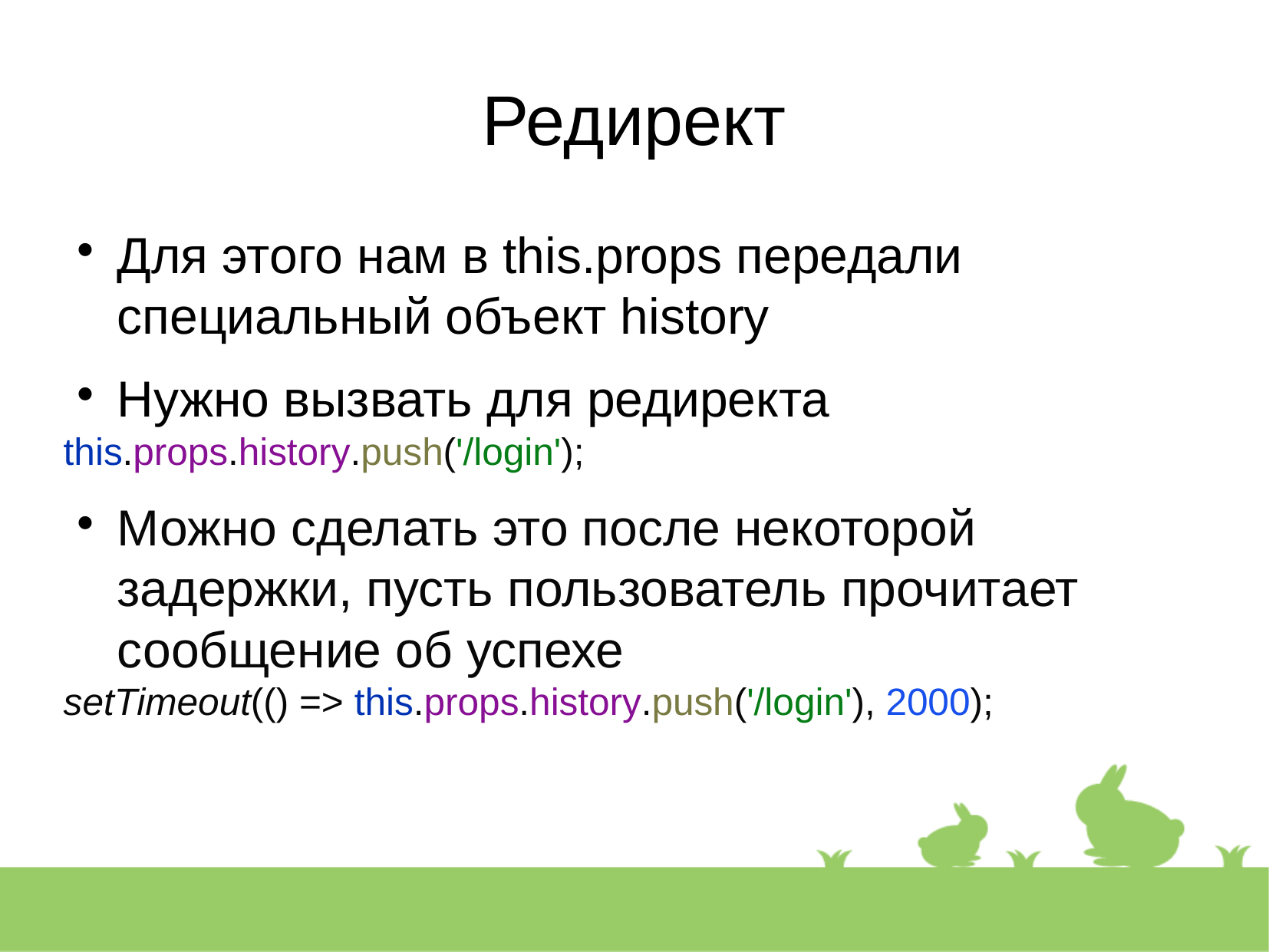

Редирект
Для этого нам в this.props передали специальный объект history
Нужно вызвать для редиректа
this.props.history.push('/login');
Можно сделать это после некоторой задержки, пусть пользователь прочитает сообщение об успехе
setTimeout(() => this.props.history.push('/login'), 2000);